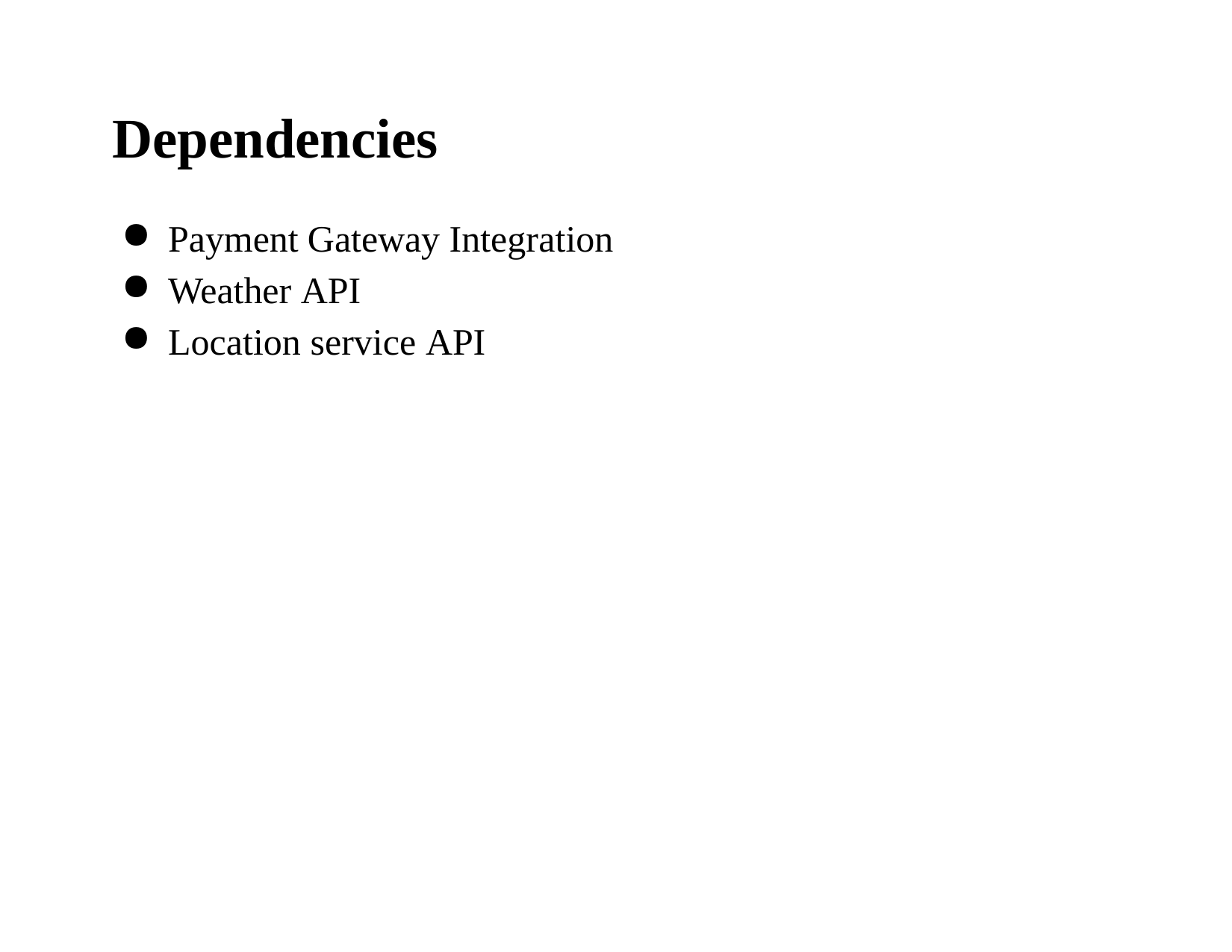

# Dependencies
Payment Gateway Integration
Weather API
Location service API